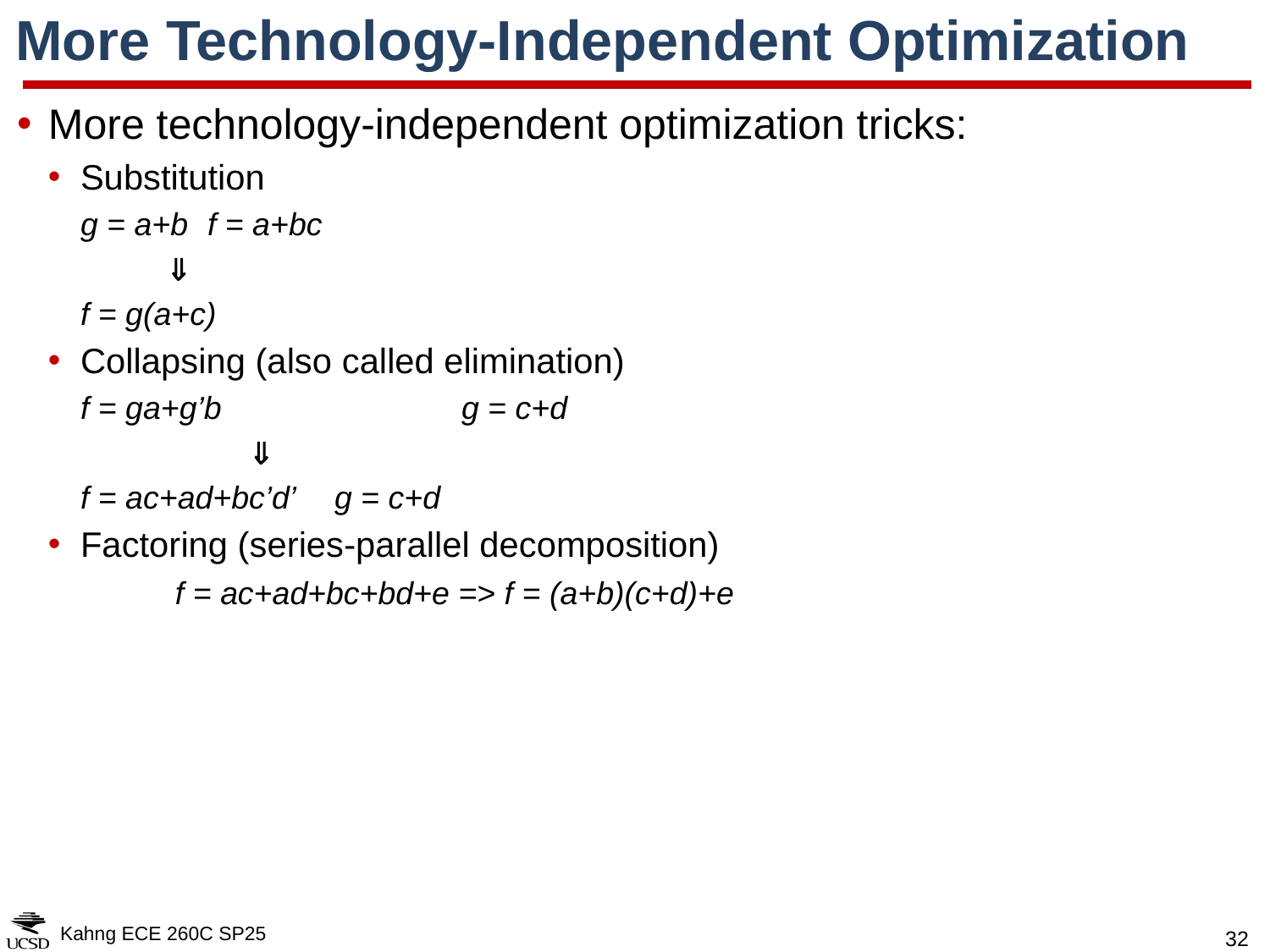

# More Technology-Independent Optimization
More technology-independent optimization tricks:
Substitution
	g = a+b	f = a+bc
	          ⇓
	f = g(a+c)
Collapsing (also called elimination)
	f = ga+g’b		g = c+d
  		     ⇓
	f = ac+ad+bc’d’	g = c+d
Factoring (series-parallel decomposition)
		f = ac+ad+bc+bd+e => f = (a+b)(c+d)+e
Kahng ECE 260C SP25